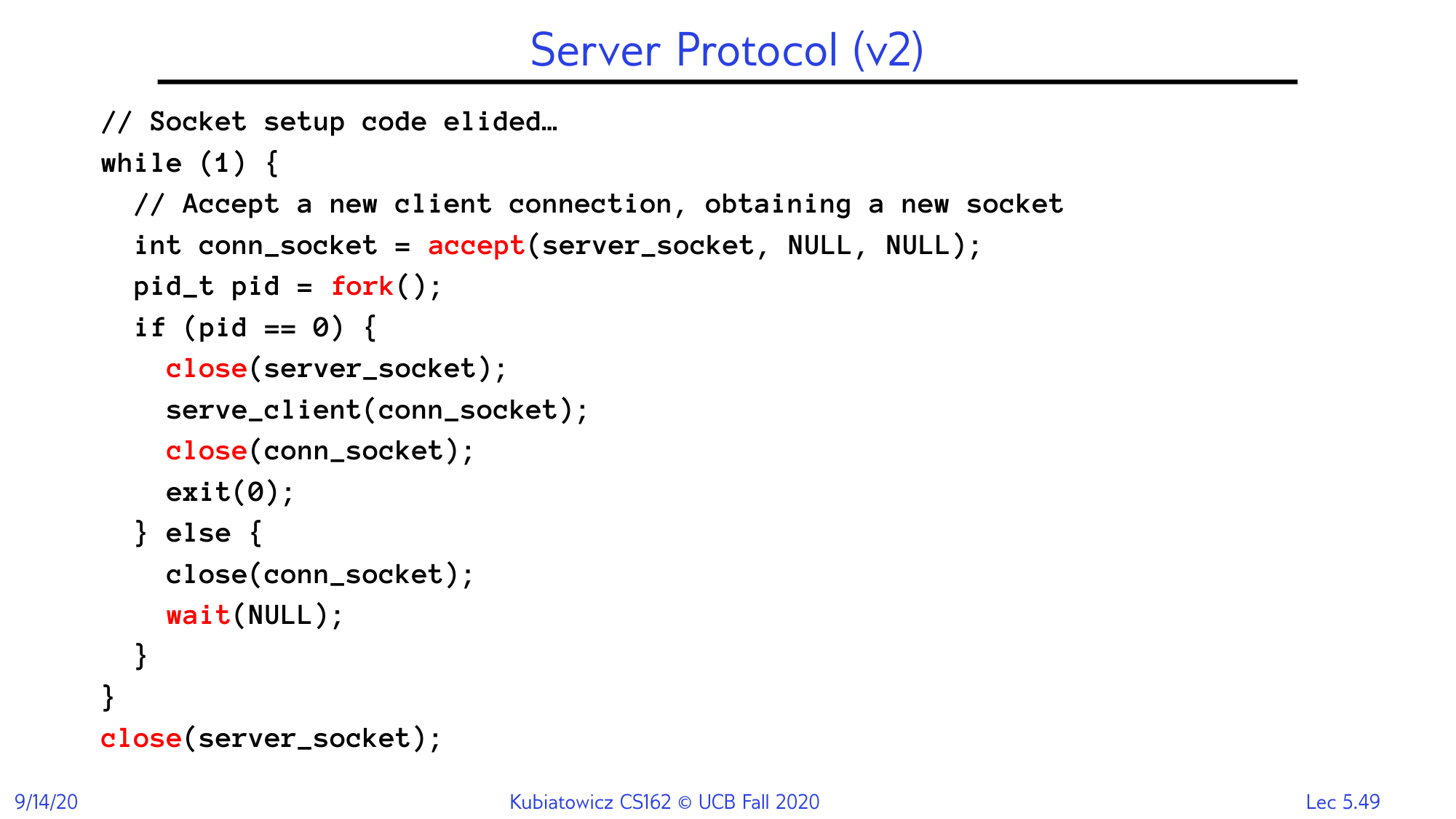

# Server Protocol (v2)
// Socket setup code elided…
while (1) {
  // Accept a new client connection, obtaining a new socket
  int conn_socket = accept(server_socket, NULL, NULL);
  pid_t pid = fork();
  if (pid == 0) {
    close(server_socket);
    serve_client(conn_socket);
    close(conn_socket);
    exit(0);
  } else {
    close(conn_socket);
    wait(NULL);
  }
}
close(server_socket);